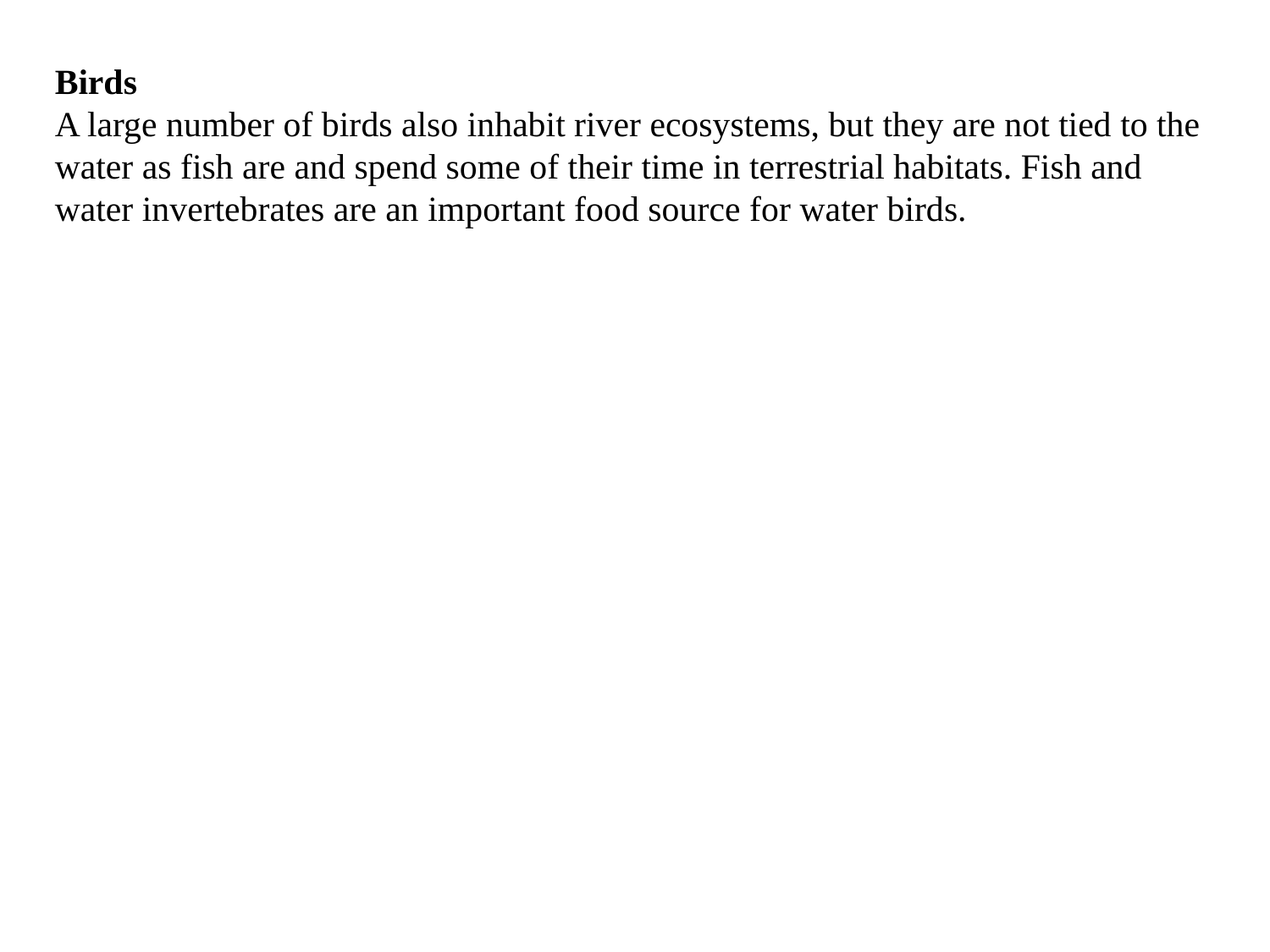

Birds
A large number of birds also inhabit river ecosystems, but they are not tied to the water as fish are and spend some of their time in terrestrial habitats. Fish and water invertebrates are an important food source for water birds.